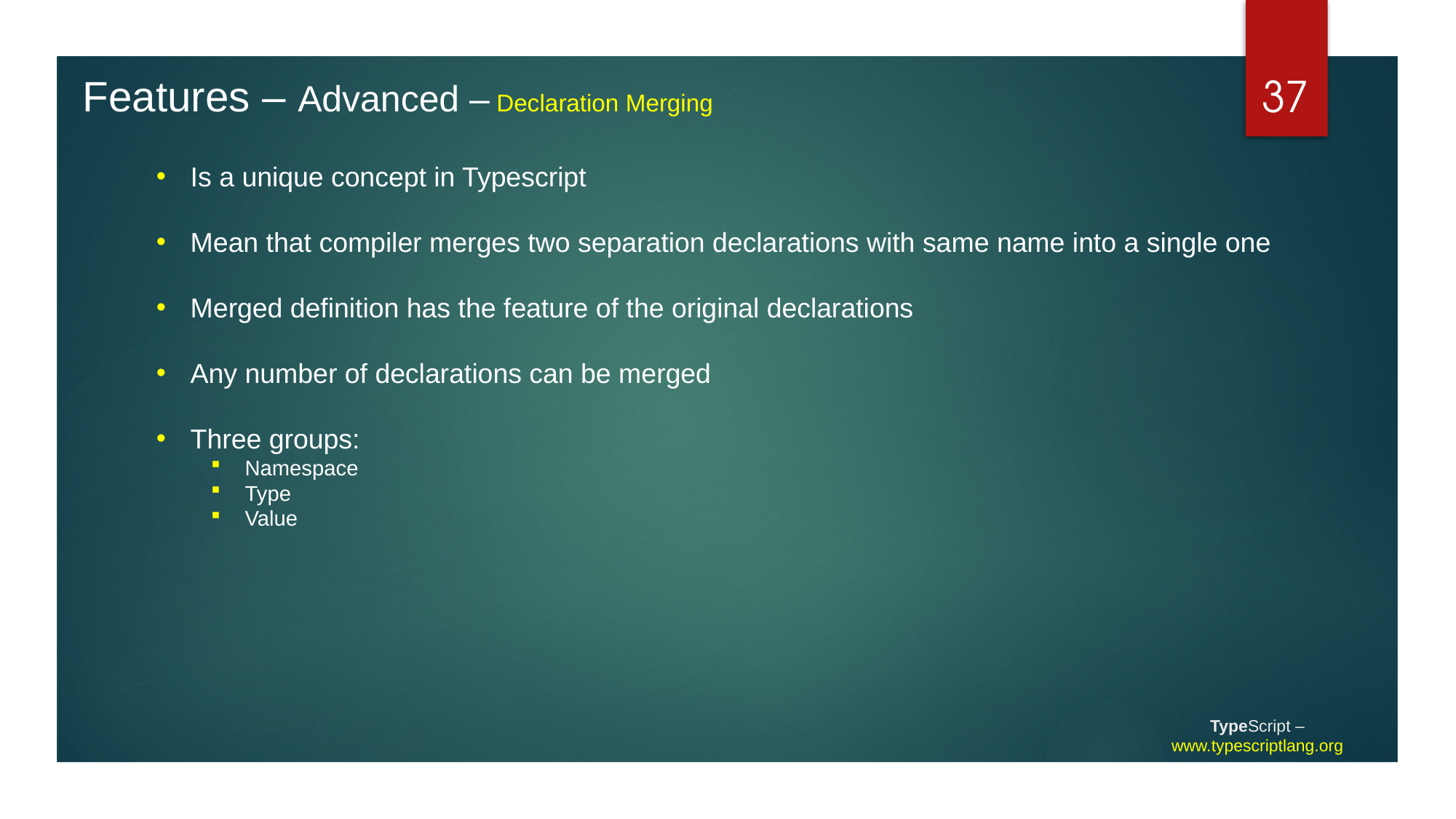

37
Features – Advanced – Declaration Merging
Is a unique concept in Typescript

Mean that compiler merges two separation declarations with same name into a single one

Merged definition has the feature of the original declarations

Any number of declarations can be merged

Three groups:
Namespace
Type
Value

# TypeScript – www.typescriptlang.org